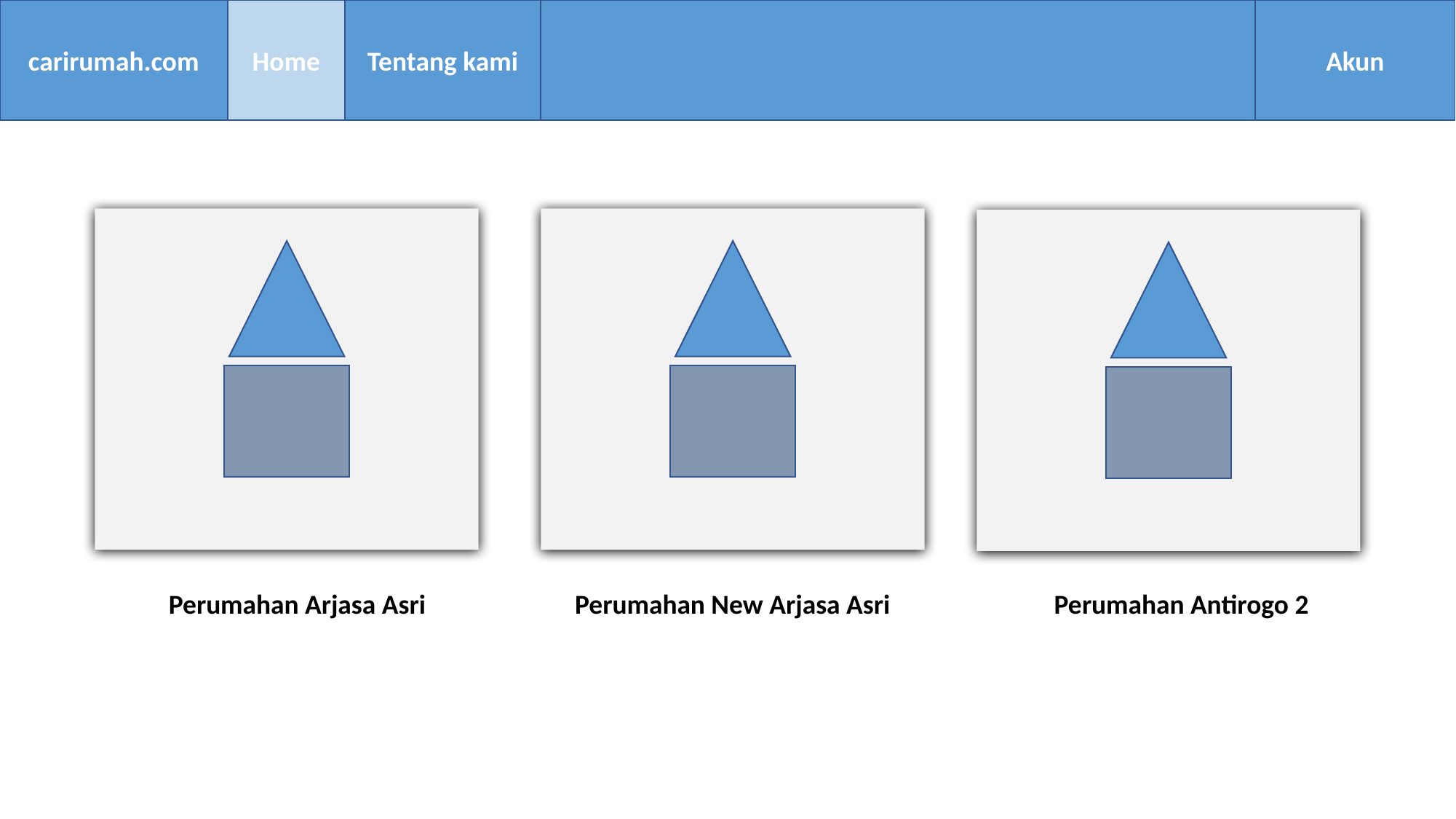

Home

Tentang kami
carirumah.com
Akun

Perumahan Arjasa Asri
Perumahan New Arjasa Asri
Perumahan Antirogo 2